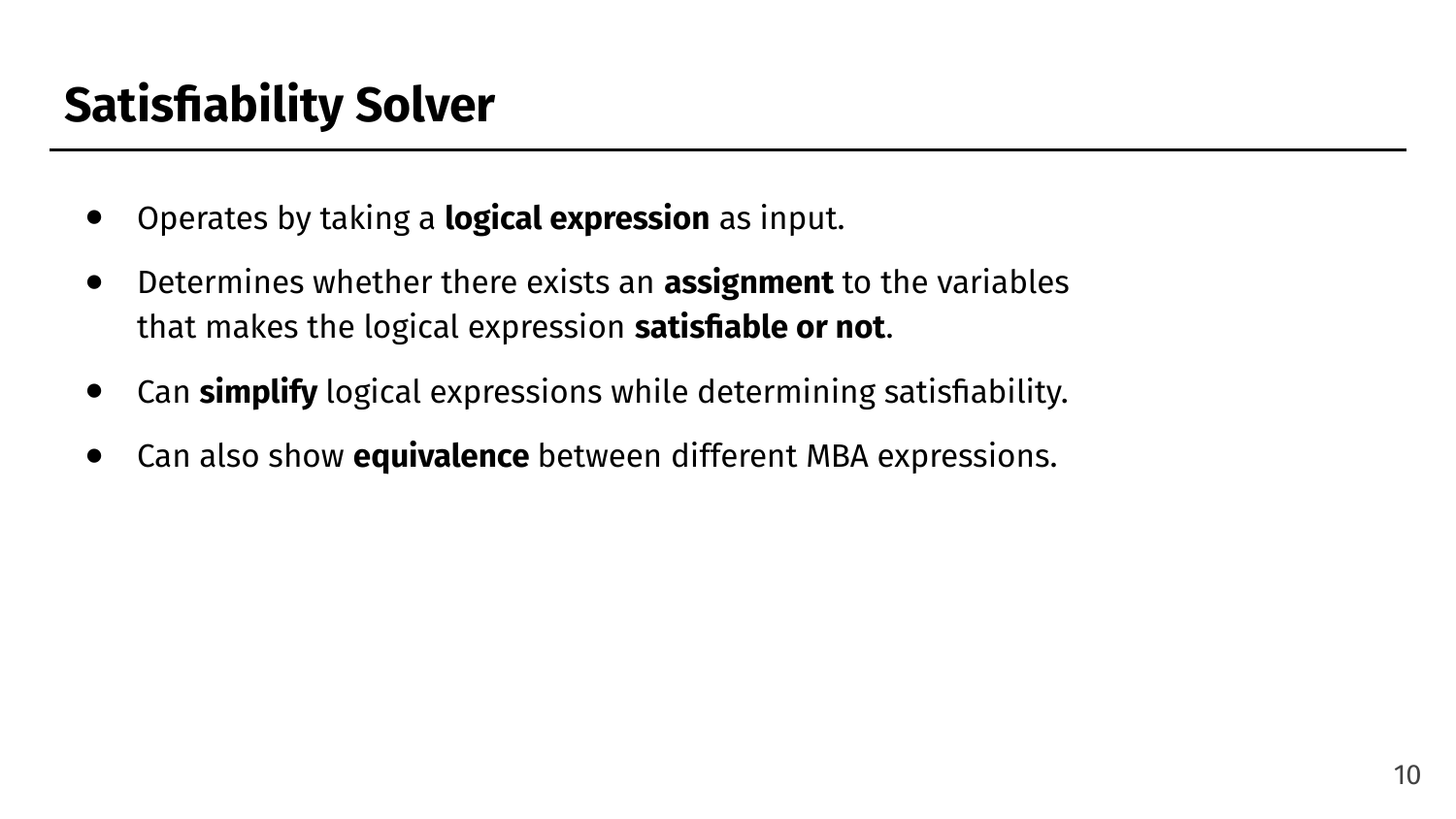

# Satisfiability Solver
Operates by taking a logical expression as input.
Determines whether there exists an assignment to the variables that makes the logical expression satisfiable or not.
Can simplify logical expressions while determining satisfiability.
Can also show equivalence between different MBA expressions.
10